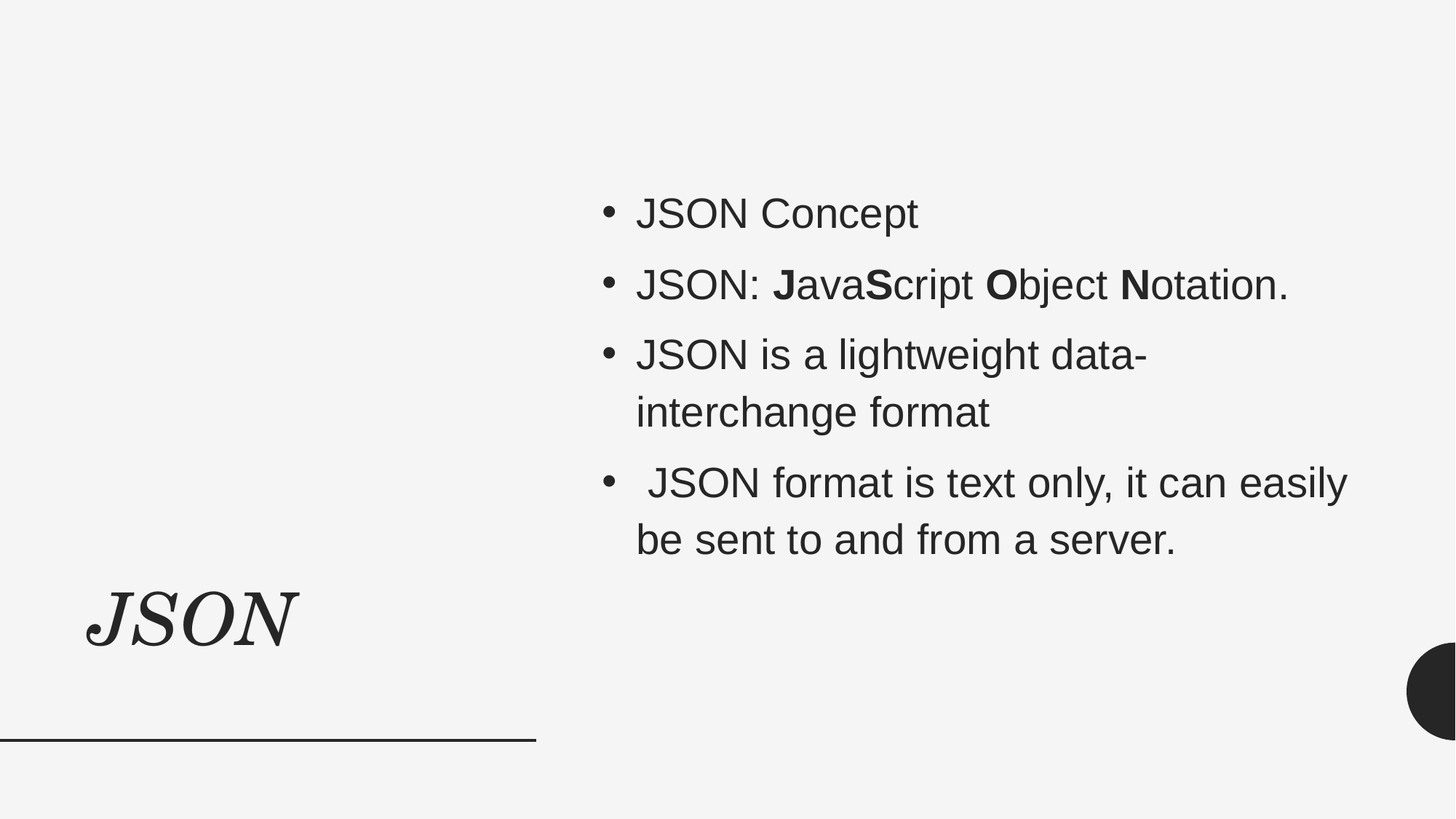

# JSON
JSON Concept
JSON: JavaScript Object Notation.
JSON is a lightweight data-interchange format
 JSON format is text only, it can easily be sent to and from a server.